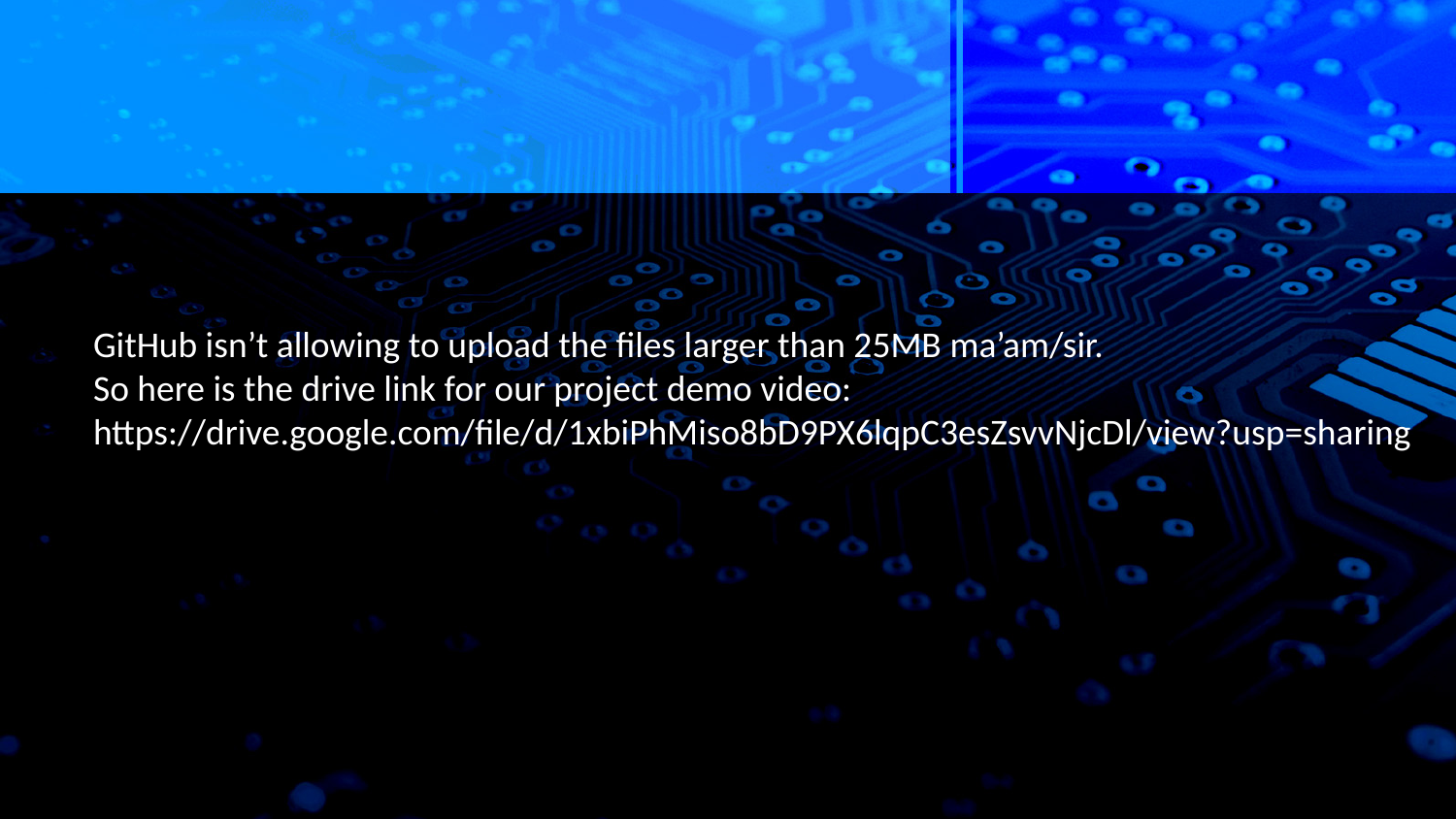

GitHub isn’t allowing to upload the files larger than 25MB ma’am/sir.
So here is the drive link for our project demo video:
https://drive.google.com/file/d/1xbiPhMiso8bD9PX6lqpC3esZsvvNjcDl/view?usp=sharing